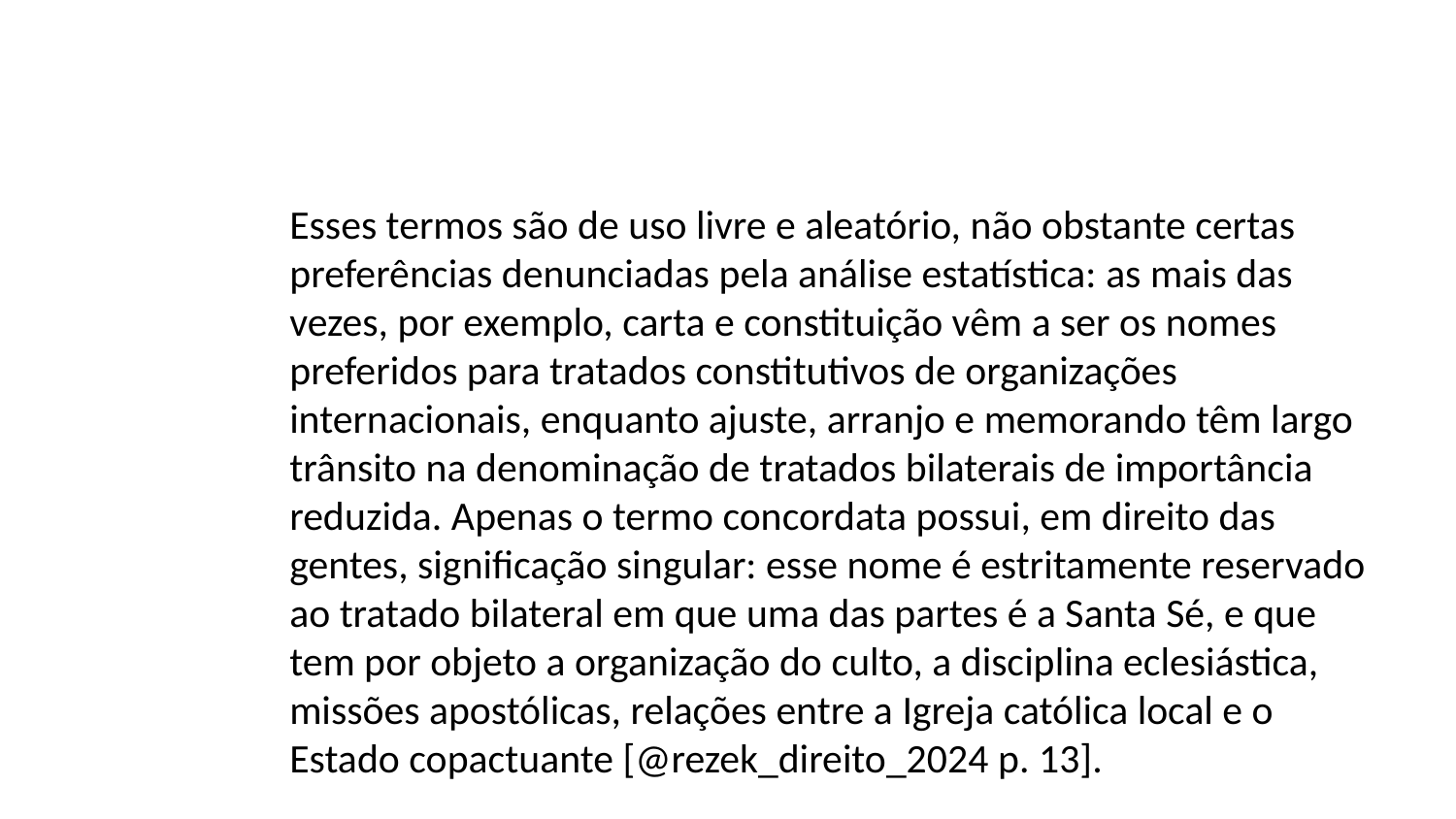

Esses termos são de uso livre e aleatório, não obstante certas preferências denunciadas pela análise estatística: as mais das vezes, por exemplo, carta e constituição vêm a ser os nomes preferidos para tratados constitutivos de organizações internacionais, enquanto ajuste, arranjo e memorando têm largo trânsito na denominação de tratados bilaterais de importância reduzida. Apenas o termo concordata possui, em direito das gentes, significação singular: esse nome é estritamente reservado ao tratado bilateral em que uma das partes é a Santa Sé, e que tem por objeto a organização do culto, a disciplina eclesiástica, missões apostólicas, relações entre a Igreja católica local e o Estado copactuante [@rezek_direito_2024 p. 13].